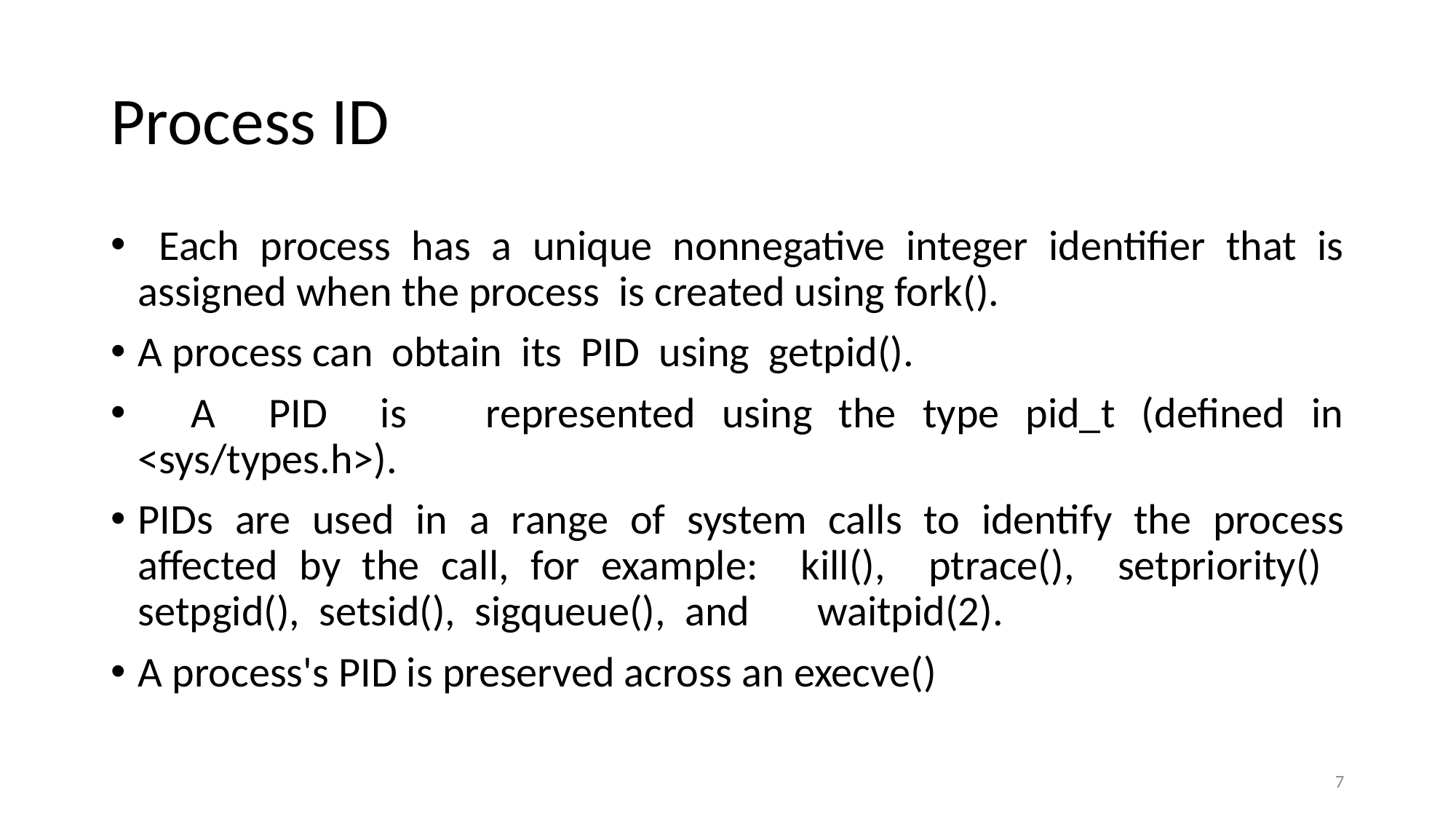

# Process ID
 Each process has a unique nonnegative integer identifier that is assigned when the process  is created using fork().
A process can  obtain  its  PID  using  getpid().
  A  PID  is   represented using the type pid_t (defined in <sys/types.h>).
PIDs are used in a range of system calls to identify the process affected by the call, for example:  kill(),  ptrace(),  setpriority()  setpgid(),  setsid(),  sigqueue(),  and       waitpid(2).
A process's PID is preserved across an execve()
7